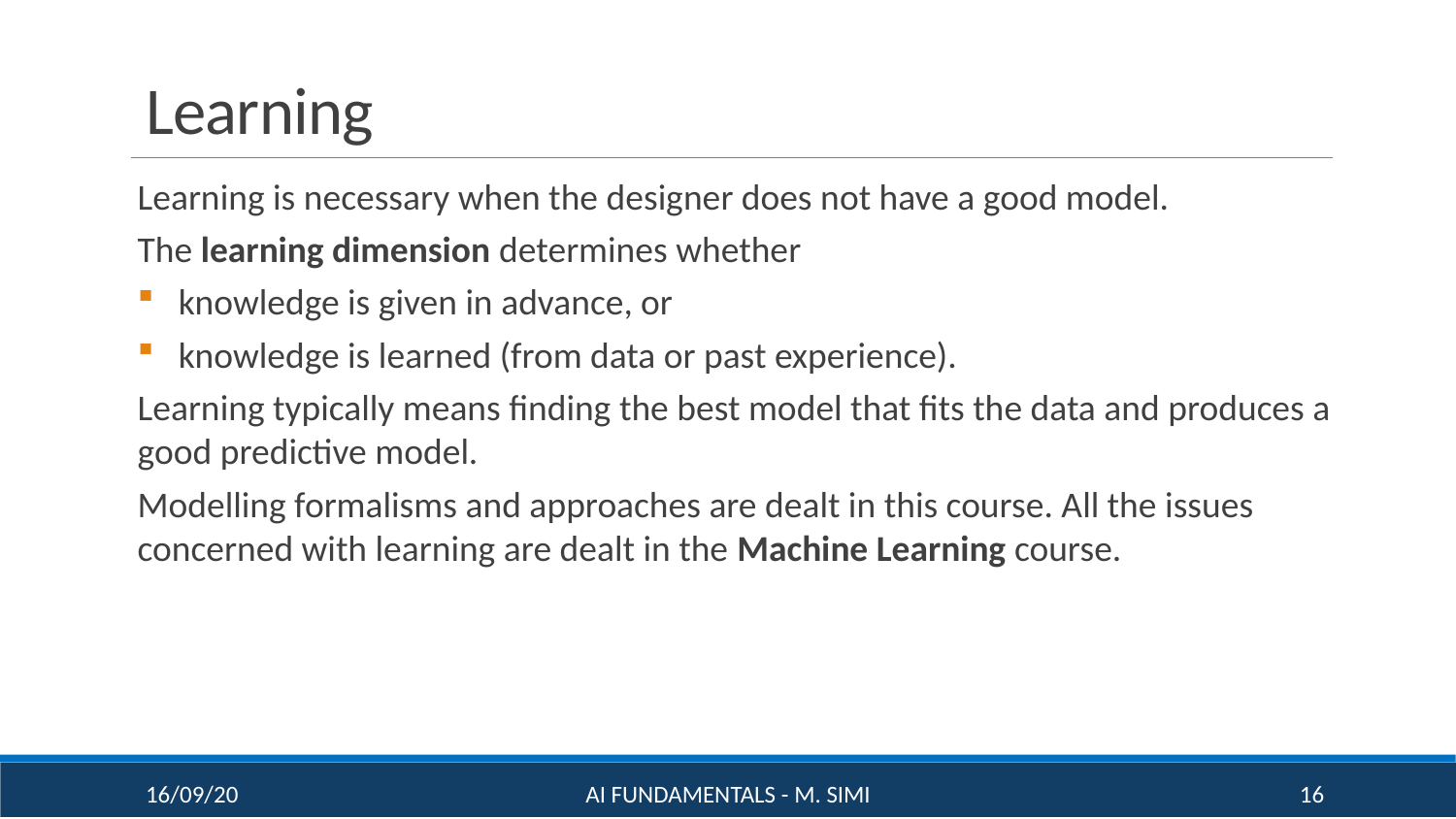

# Learning
Learning is necessary when the designer does not have a good model.
The learning dimension determines whether
knowledge is given in advance, or
knowledge is learned (from data or past experience).
Learning typically means finding the best model that fits the data and produces a good predictive model.
Modelling formalisms and approaches are dealt in this course. All the issues concerned with learning are dealt in the Machine Learning course.
16/09/20
AI Fundamentals - M. Simi
16